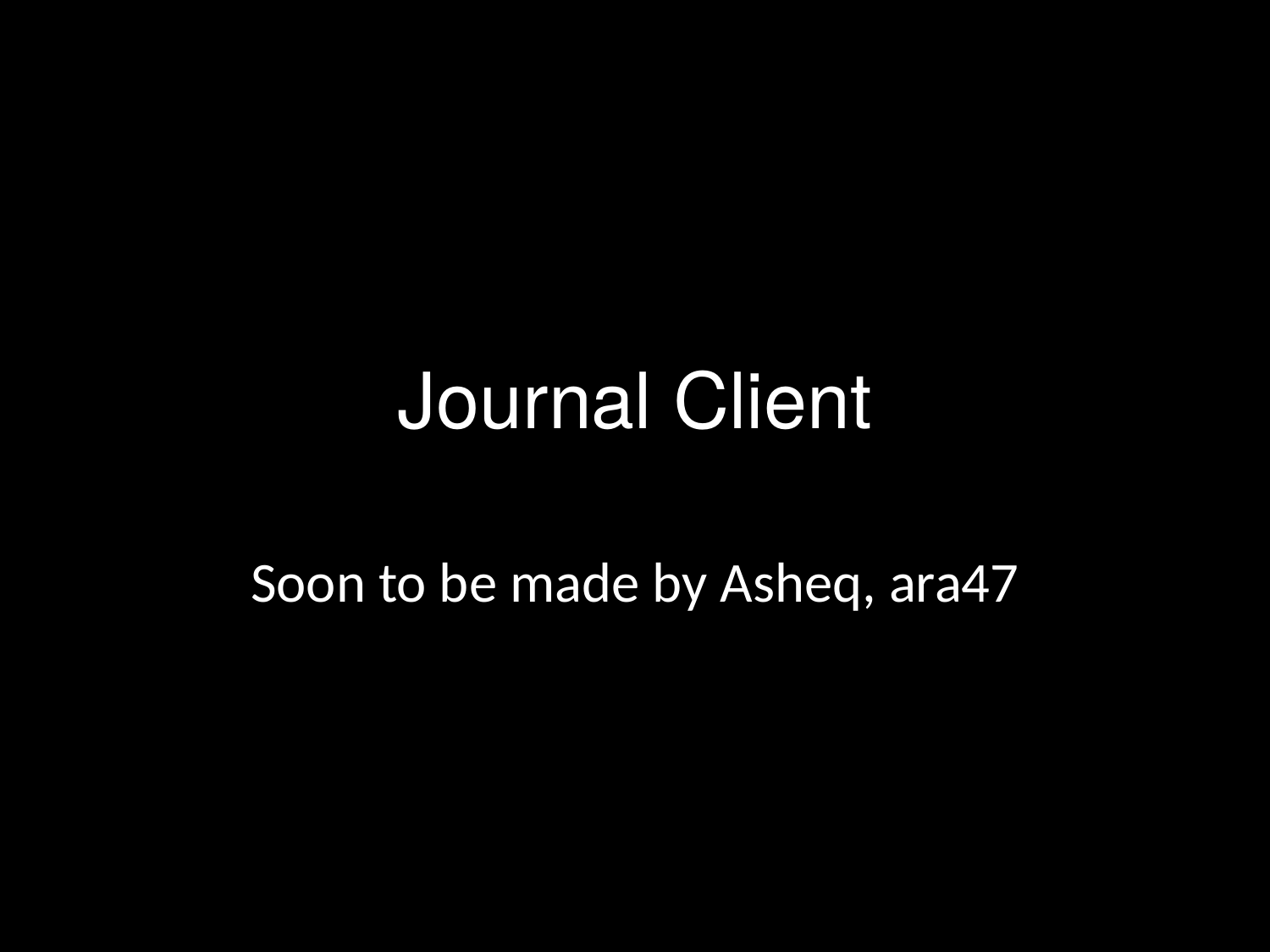

# Journal Client

Soon to be made by Asheq, ara47